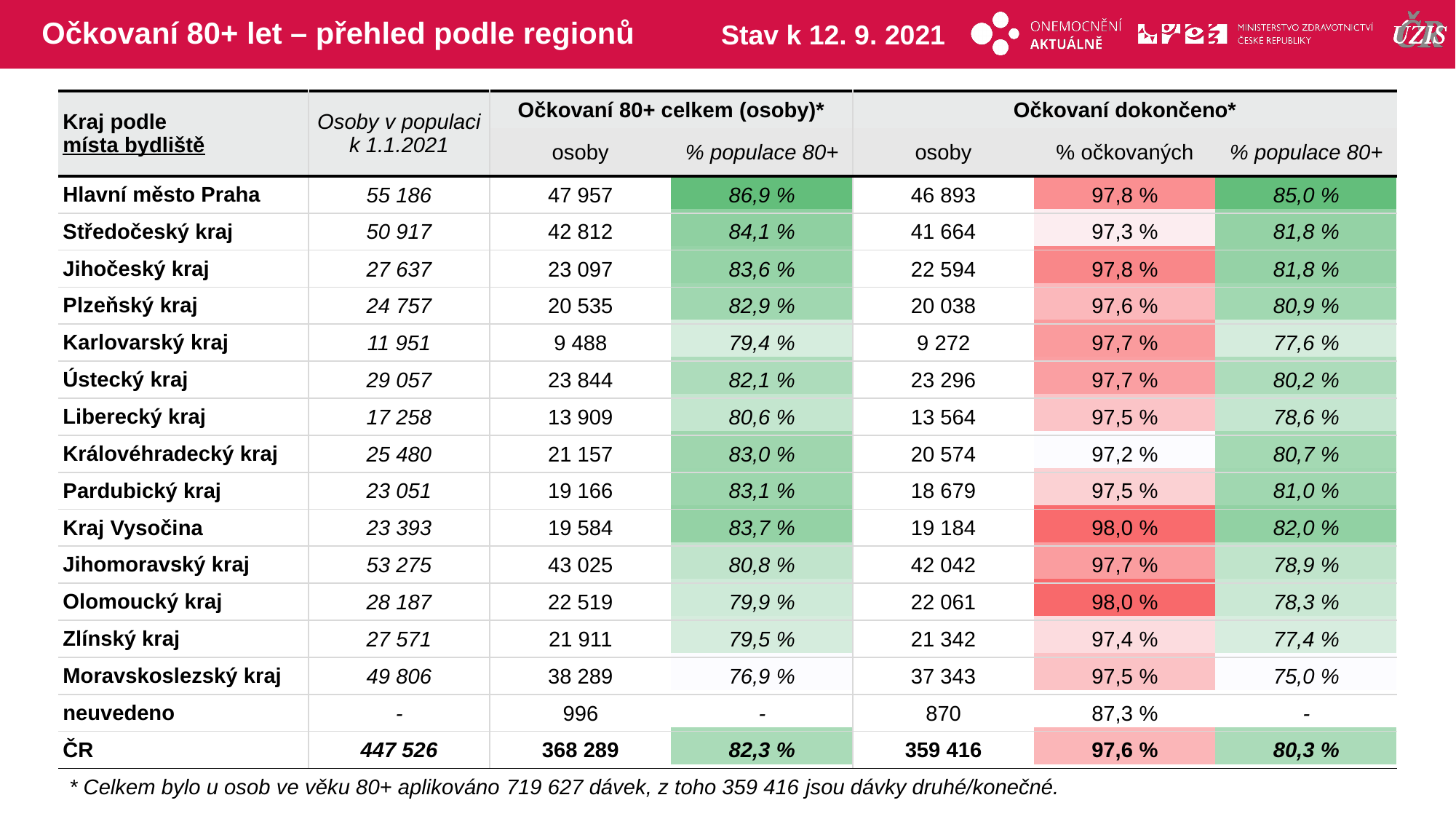

# Očkovaní 80+ let – přehled podle regionů
Stav k 12. 9. 2021
| Kraj podle místa bydliště | Osoby v populaci k 1.1.2021 | Očkovaní 80+ celkem (osoby)\* |  | Očkovaní dokončeno\* |  |  |
| --- | --- | --- | --- | --- | --- | --- |
|  |  | osoby | % populace 80+ | osoby | % očkovaných | % populace 80+ |
| Hlavní město Praha | 55 186 | 47 957 | 86,9 % | 46 893 | 97,8 % | 85,0 % |
| Středočeský kraj | 50 917 | 42 812 | 84,1 % | 41 664 | 97,3 % | 81,8 % |
| Jihočeský kraj | 27 637 | 23 097 | 83,6 % | 22 594 | 97,8 % | 81,8 % |
| Plzeňský kraj | 24 757 | 20 535 | 82,9 % | 20 038 | 97,6 % | 80,9 % |
| Karlovarský kraj | 11 951 | 9 488 | 79,4 % | 9 272 | 97,7 % | 77,6 % |
| Ústecký kraj | 29 057 | 23 844 | 82,1 % | 23 296 | 97,7 % | 80,2 % |
| Liberecký kraj | 17 258 | 13 909 | 80,6 % | 13 564 | 97,5 % | 78,6 % |
| Královéhradecký kraj | 25 480 | 21 157 | 83,0 % | 20 574 | 97,2 % | 80,7 % |
| Pardubický kraj | 23 051 | 19 166 | 83,1 % | 18 679 | 97,5 % | 81,0 % |
| Kraj Vysočina | 23 393 | 19 584 | 83,7 % | 19 184 | 98,0 % | 82,0 % |
| Jihomoravský kraj | 53 275 | 43 025 | 80,8 % | 42 042 | 97,7 % | 78,9 % |
| Olomoucký kraj | 28 187 | 22 519 | 79,9 % | 22 061 | 98,0 % | 78,3 % |
| Zlínský kraj | 27 571 | 21 911 | 79,5 % | 21 342 | 97,4 % | 77,4 % |
| Moravskoslezský kraj | 49 806 | 38 289 | 76,9 % | 37 343 | 97,5 % | 75,0 % |
| neuvedeno | - | 996 | - | 870 | 87,3 % | - |
| ČR | 447 526 | 368 289 | 82,3 % | 359 416 | 97,6 % | 80,3 % |
|  |  |  |  |  |  |
| --- | --- | --- | --- | --- | --- |
|  |  |  |  |  |  |
|  |  |  |  |  |  |
|  |  |  |  |  |  |
|  |  |  |  |  |  |
|  |  |  |  |  |  |
|  |  |  |  |  |  |
|  |  |  |  |  |  |
|  |  |  |  |  |  |
|  |  |  |  |  |  |
|  |  |  |  |  |  |
|  |  |  |  |  |  |
|  |  |  |  |  |  |
|  |  |  |  |  |  |
|  |  |  |  |  |  |
|  |  |  |  |  |  |
* Celkem bylo u osob ve věku 80+ aplikováno 719 627 dávek, z toho 359 416 jsou dávky druhé/konečné.